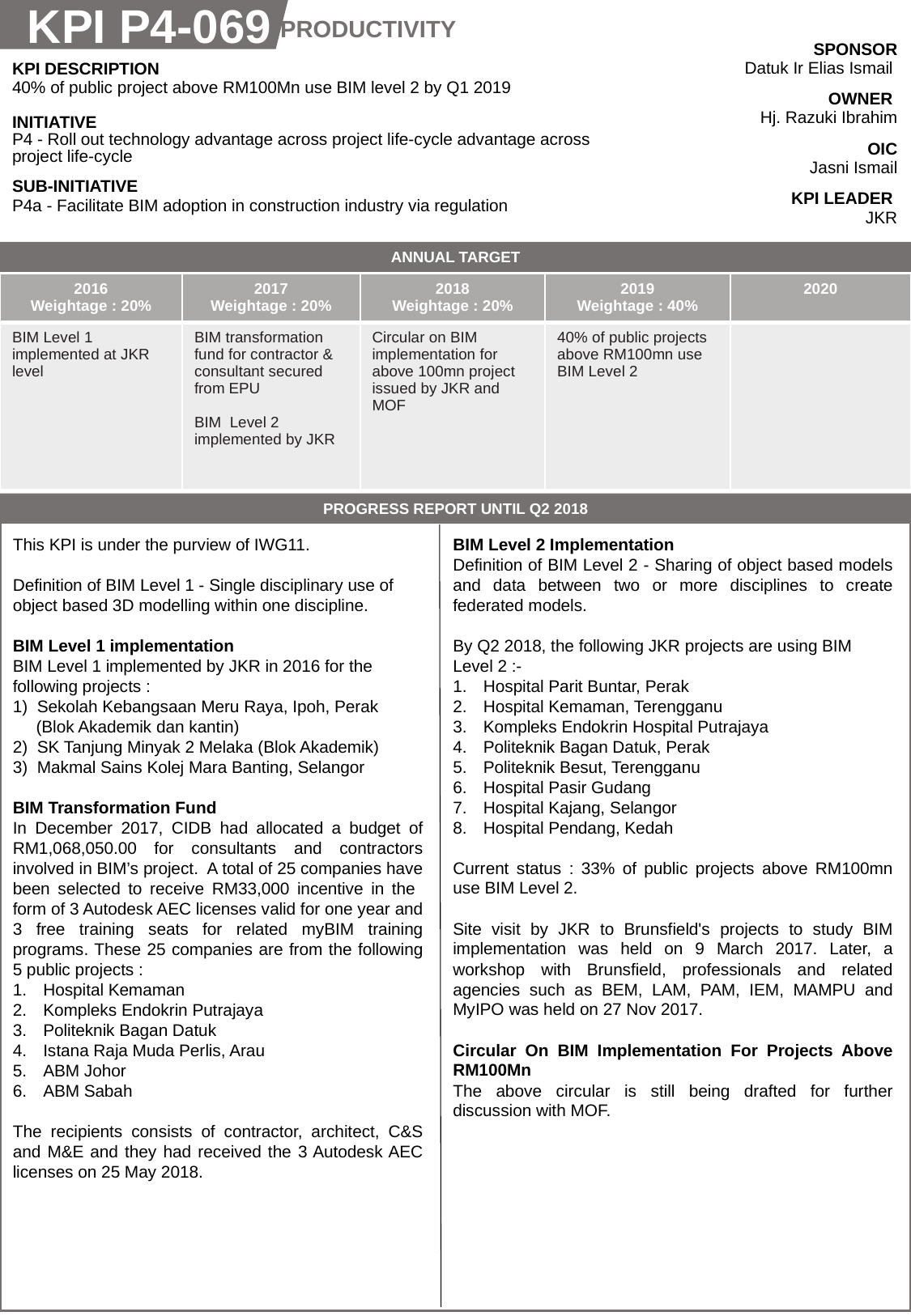

KPI P4-069
PRODUCTIVITY
| SPONSOR Datuk Ir Elias Ismail |
| --- |
| OWNER Hj. Razuki Ibrahim |
| OIC Jasni Ismail |
| KPI LEADER JKR |
| KPI DESCRIPTION 40% of public project above RM100Mn use BIM level 2 by Q1 2019 |
| --- |
| INITIATIVE P4 - Roll out technology advantage across project life-cycle advantage across project life-cycle |
| SUB-INITIATIVE P4a - Facilitate BIM adoption in construction industry via regulation |
ANNUAL TARGET
| 2016 Weightage : 20% | 2017 Weightage : 20% | 2018 Weightage : 20% | 2019 Weightage : 40% | 2020 |
| --- | --- | --- | --- | --- |
| BIM Level 1 implemented at JKR level | BIM transformation fund for contractor & consultant secured from EPU BIM Level 2 implemented by JKR | Circular on BIM implementation for above 100mn project issued by JKR and MOF | 40% of public projects above RM100mn use BIM Level 2 |  |
PROGRESS REPORT UNTIL Q2 2018

BIM Level 2 Implementation
Definition of BIM Level 2 - Sharing of object based models and data between two or more disciplines to create federated models.

By Q2 2018, the following JKR projects are using BIM Level 2 :-
Hospital Parit Buntar, Perak
Hospital Kemaman, Terengganu
Kompleks Endokrin Hospital Putrajaya
Politeknik Bagan Datuk, Perak
Politeknik Besut, Terengganu
Hospital Pasir Gudang
Hospital Kajang, Selangor
Hospital Pendang, Kedah

Current status : 33% of public projects above RM100mn use BIM Level 2.

Site visit by JKR to Brunsfield's projects to study BIM implementation was held on 9 March 2017. Later, a workshop with Brunsfield, professionals and related agencies such as BEM, LAM, PAM, IEM, MAMPU and MyIPO was held on 27 Nov 2017.

Circular On BIM Implementation For Projects Above RM100Mn
The above circular is still being drafted for further discussion with MOF.
This KPI is under the purview of IWG11.

Definition of BIM Level 1 - Single disciplinary use of object based 3D modelling within one discipline.

BIM Level 1 implementation
BIM Level 1 implemented by JKR in 2016 for the following projects :
Sekolah Kebangsaan Meru Raya, Ipoh, Perak
     (Blok Akademik dan kantin)
SK Tanjung Minyak 2 Melaka (Blok Akademik)
Makmal Sains Kolej Mara Banting, Selangor

BIM Transformation Fund
In December 2017, CIDB had allocated a budget of RM1,068,050.00 for consultants and contractors involved in BIM’s project.  A total of 25 companies have been selected to receive RM33,000 incentive in the  form of 3 Autodesk AEC licenses valid for one year and 3 free training seats for related myBIM training programs. These 25 companies are from the following 5 public projects :
Hospital Kemaman
Kompleks Endokrin Putrajaya
Politeknik Bagan Datuk
Istana Raja Muda Perlis, Arau
ABM Johor
ABM Sabah

The recipients consists of contractor, architect, C&S and M&E and they had received the 3 Autodesk AEC licenses on 25 May 2018.